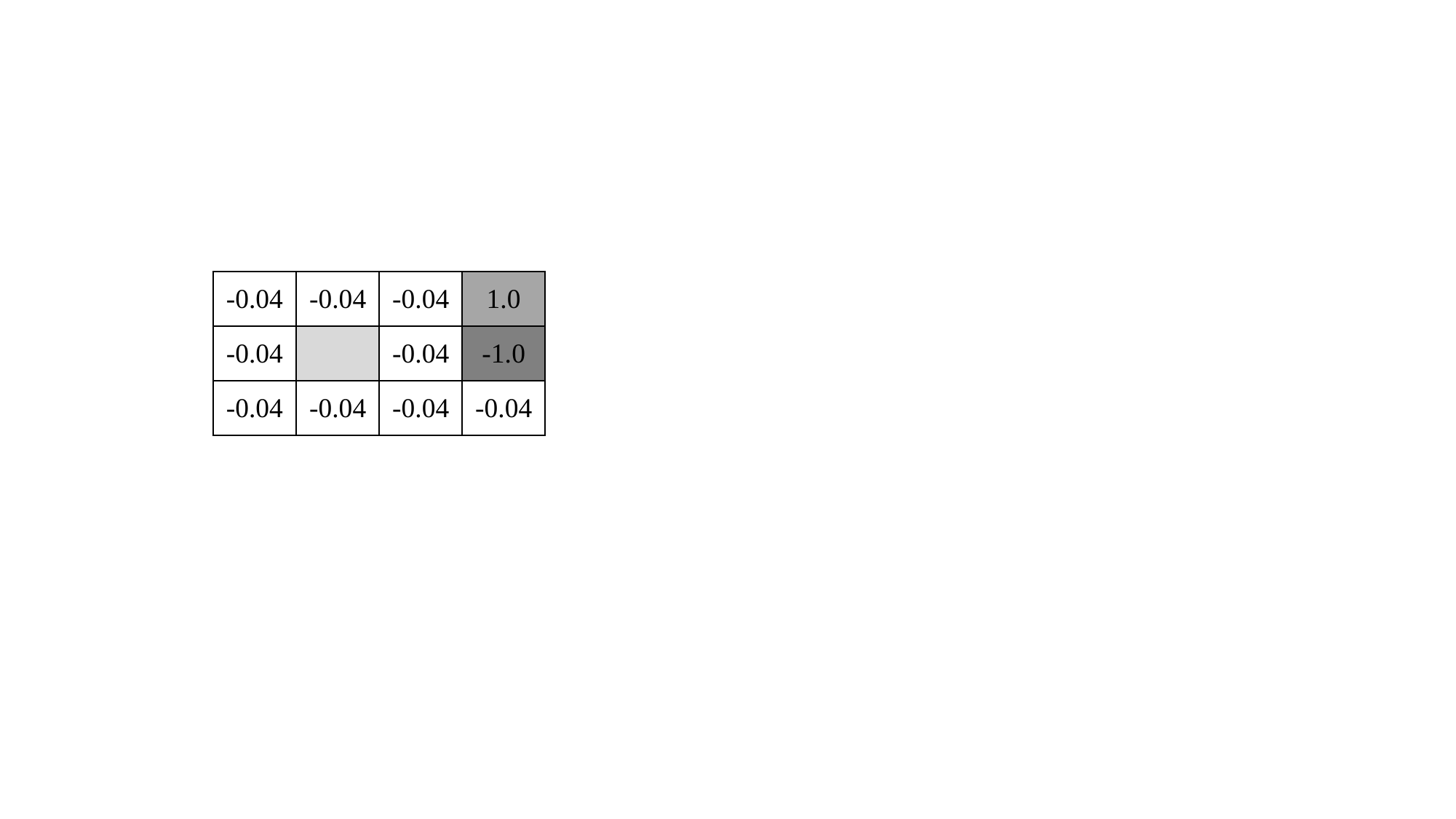

| -0.04 | -0.04 | -0.04 | 1.0 |
| --- | --- | --- | --- |
| -0.04 |  | -0.04 | -1.0 |
| -0.04 | -0.04 | -0.04 | -0.04 |